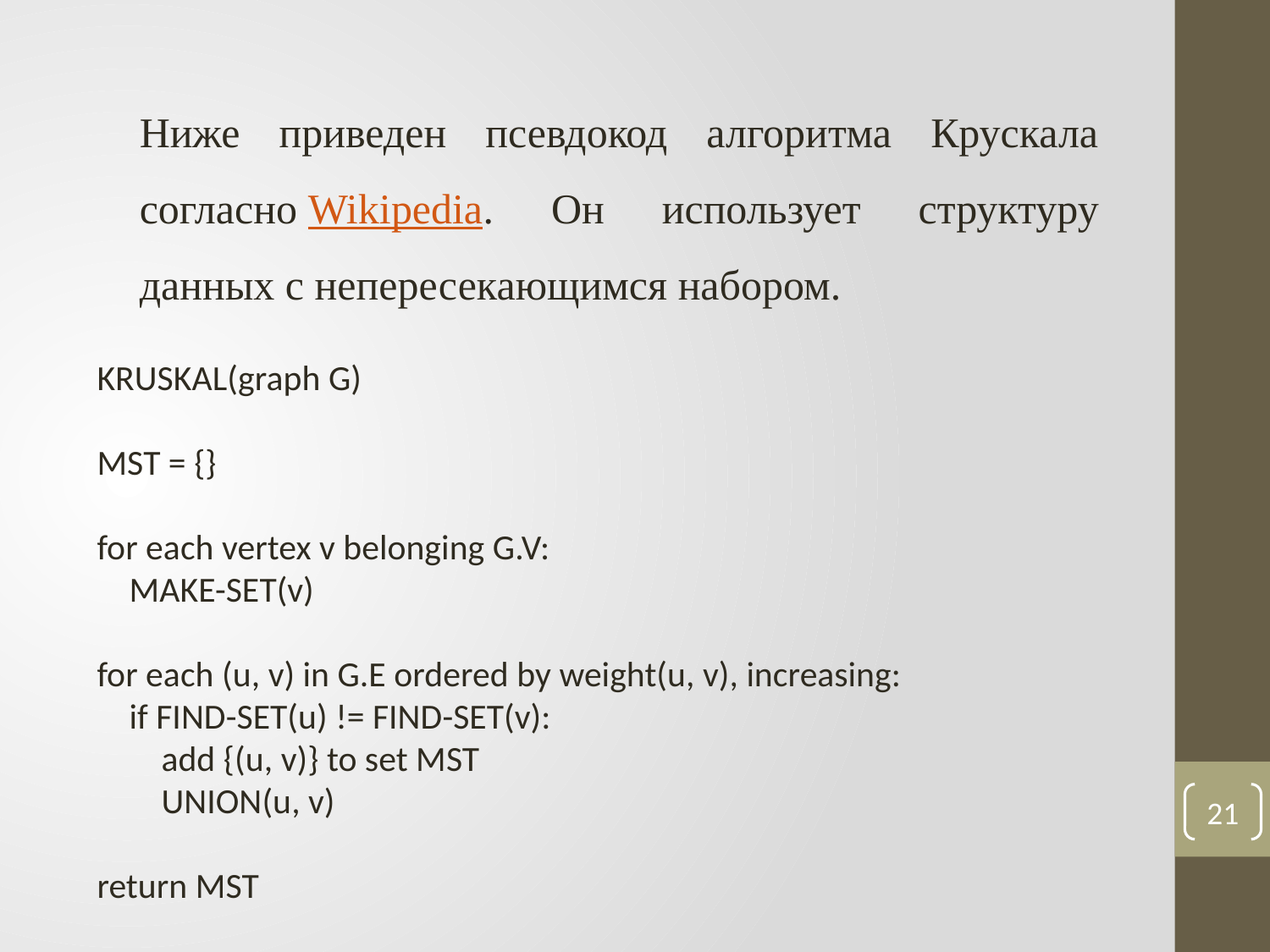

Ниже приведен псевдокод алгоритма Крускала согласно Wikipedia. Он использует структуру данных с непересекающимся набором.
KRUSKAL(graph G)

MST = {}

for each vertex v belonging G.V:
    MAKE-SET(v)

for each (u, v) in G.E ordered by weight(u, v), increasing:
    if FIND-SET(u) != FIND-SET(v):
        add {(u, v)} to set MST
        UNION(u, v)

return MST
21